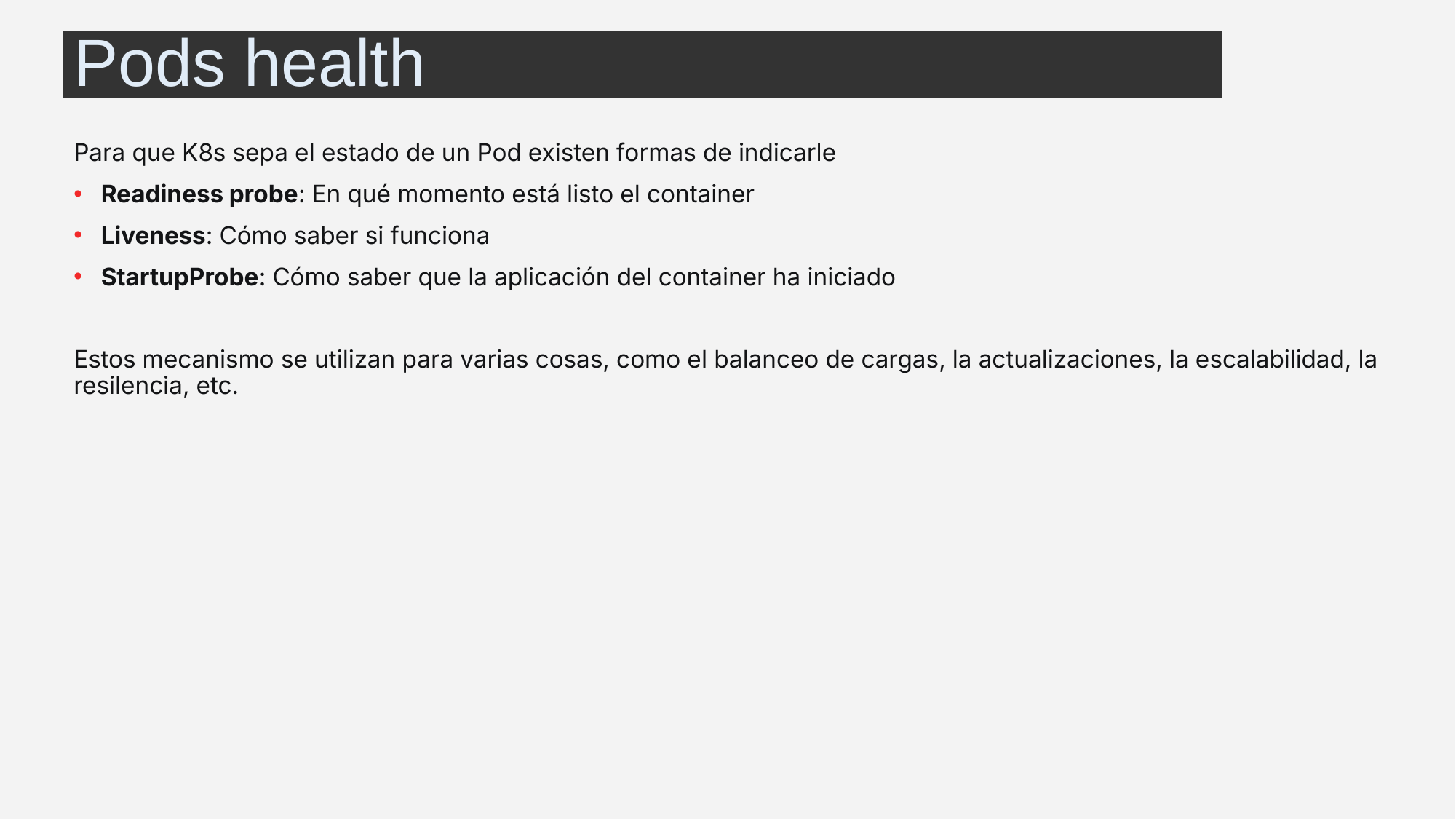

# Pods health
Para que K8s sepa el estado de un Pod existen formas de indicarle
Readiness probe: En qué momento está listo el container
Liveness: Cómo saber si funciona
StartupProbe: Cómo saber que la aplicación del container ha iniciado

Estos mecanismo se utilizan para varias cosas, como el balanceo de cargas, la actualizaciones, la escalabilidad, la resilencia, etc.